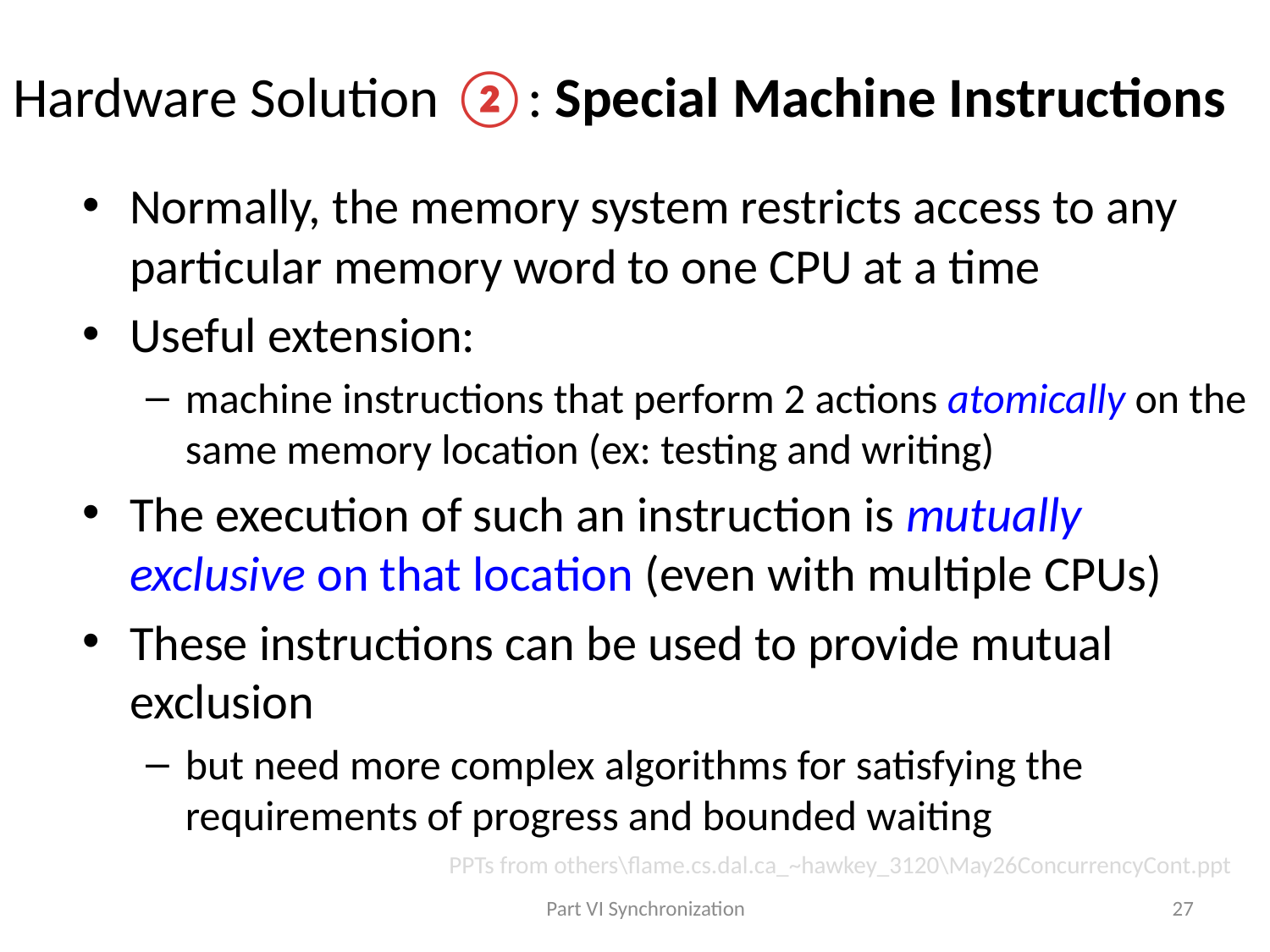

# Hardware Solution ②: Special Machine Instructions
Normally, the memory system restricts access to any particular memory word to one CPU at a time
Useful extension:
machine instructions that perform 2 actions atomically on the same memory location (ex: testing and writing)
The execution of such an instruction is mutually exclusive on that location (even with multiple CPUs)
These instructions can be used to provide mutual exclusion
but need more complex algorithms for satisfying the requirements of progress and bounded waiting
PPTs from others\flame.cs.dal.ca_~hawkey_3120\May26ConcurrencyCont.ppt
Part VI Synchronization
27